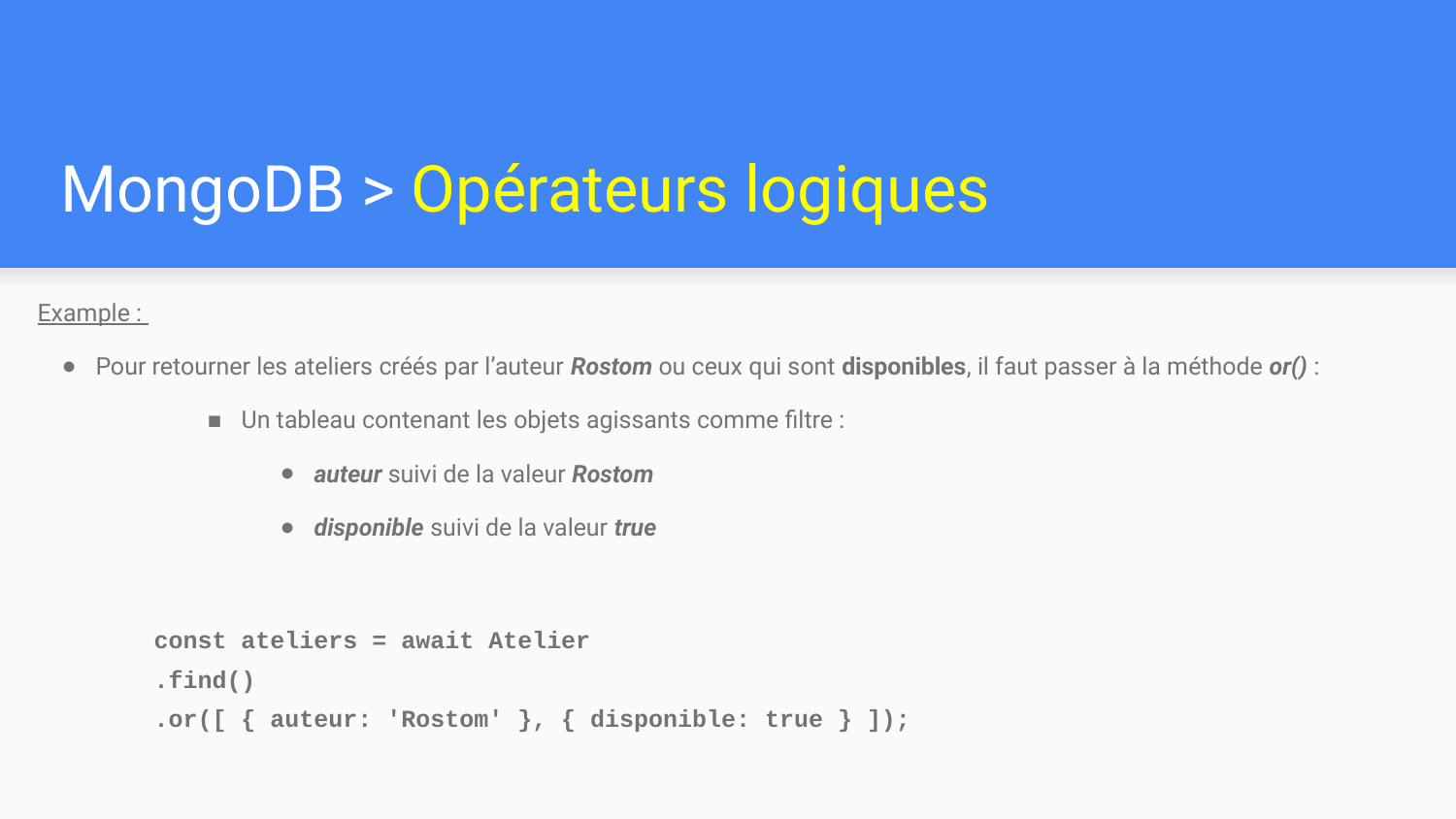

# MongoDB > Opérateurs logiques
Example :
Pour retourner les ateliers créés par l’auteur Rostom ou ceux qui sont disponibles, il faut passer à la méthode or() :
Un tableau contenant les objets agissants comme filtre :
auteur suivi de la valeur Rostom
disponible suivi de la valeur true

   const ateliers = await Atelier
   .find()
   .or([ { auteur: 'Rostom' }, { disponible: true } ]);